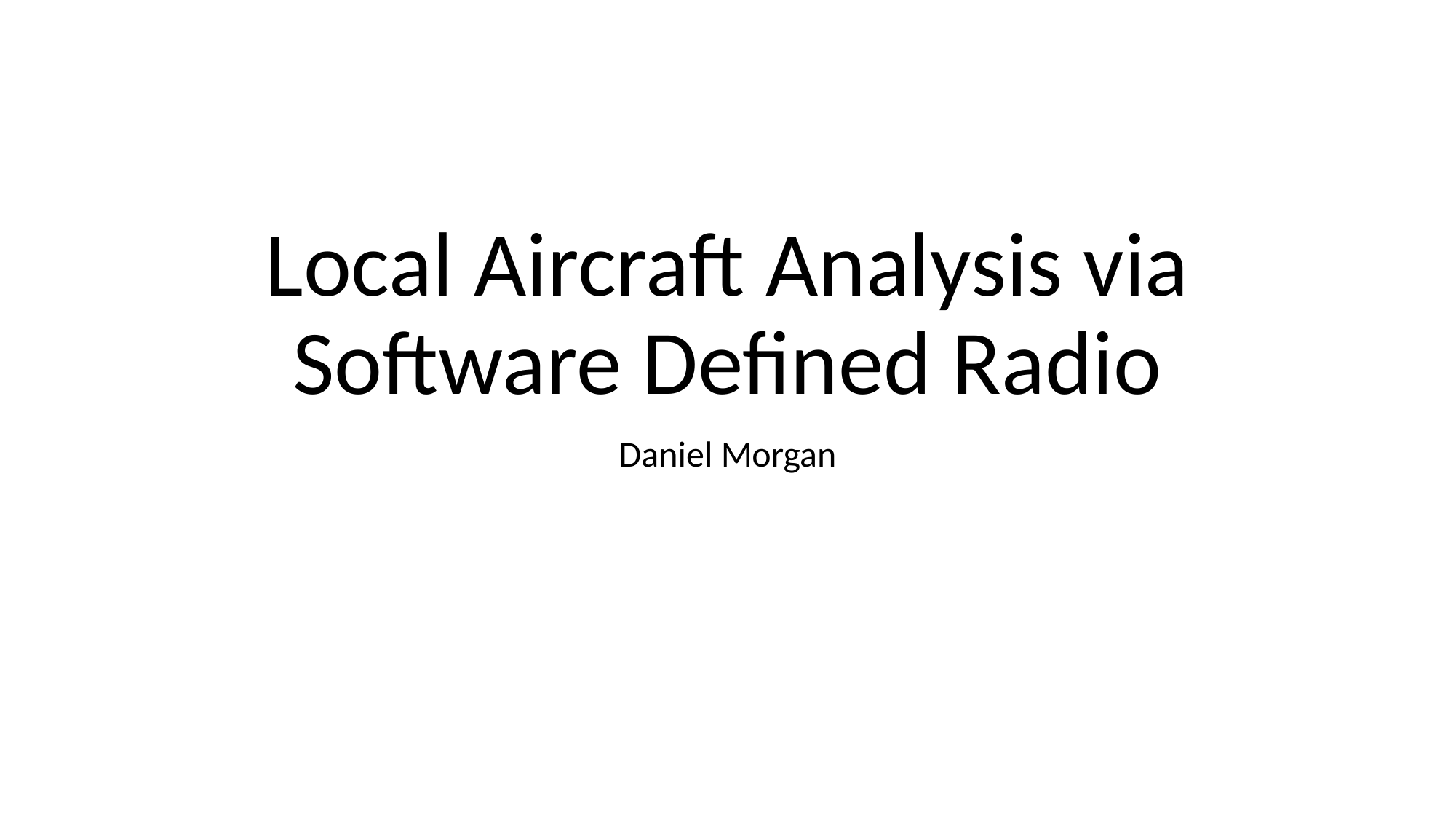

# Local Aircraft Analysis via Software Defined Radio
Daniel Morgan